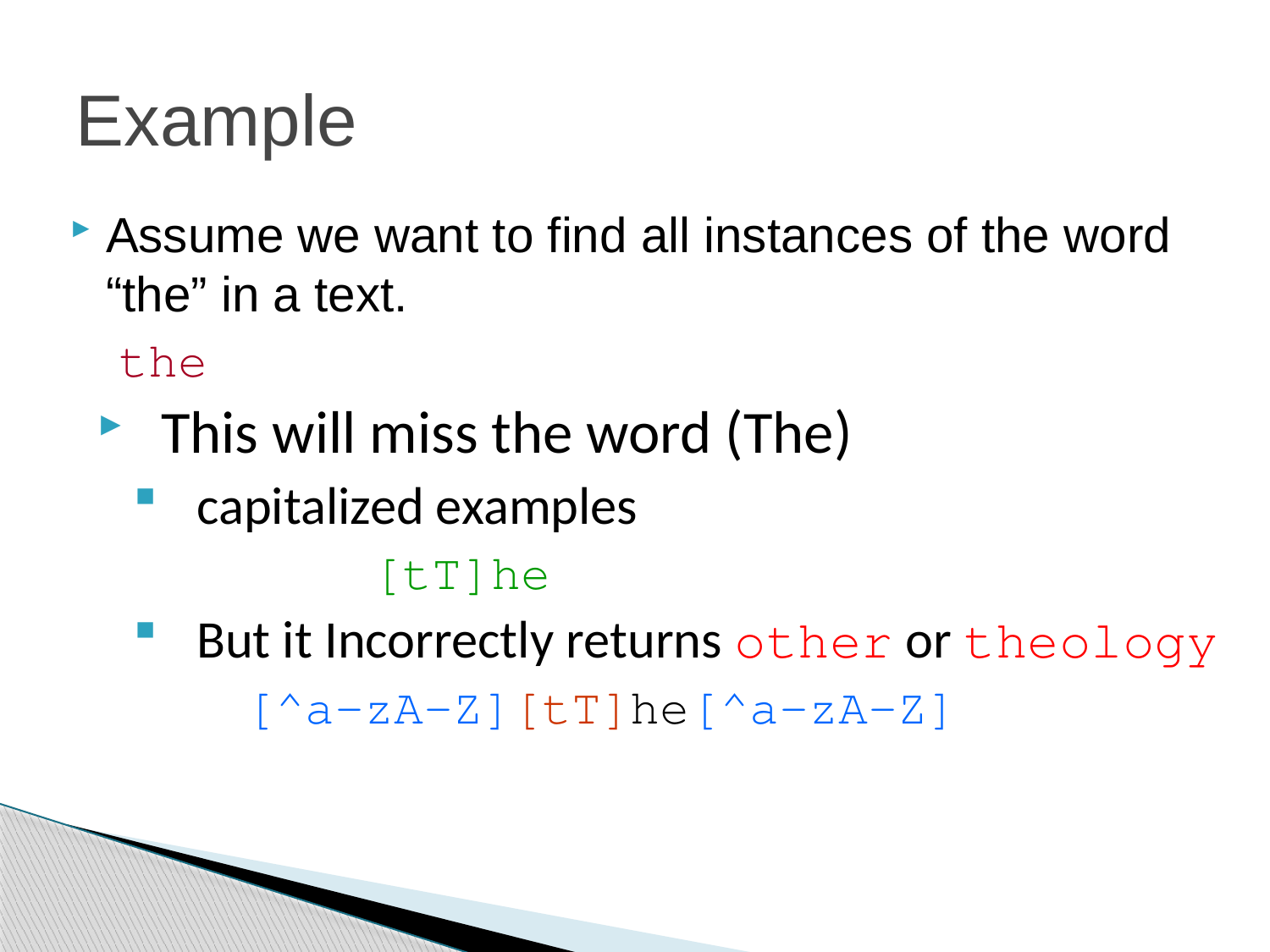

# Example
Assume we want to find all instances of the word “the” in a text.
the
This will miss the word (The)
capitalized examples
		[tT]he
But it Incorrectly returns other or theology
	[^a-zA-Z][tT]he[^a-zA-Z]